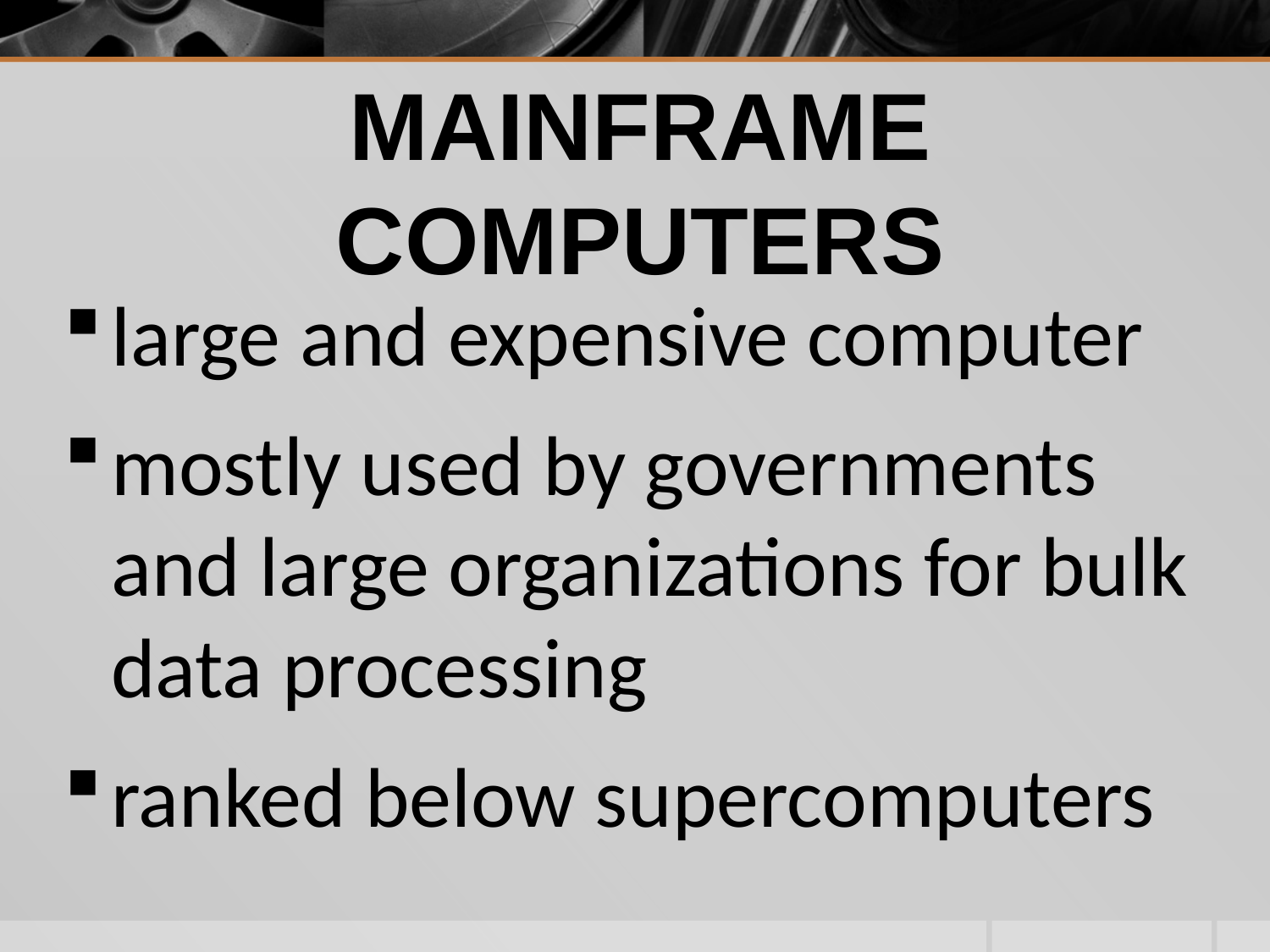

# MAINFRAME COMPUTERS
large and expensive computer
mostly used by governments and large organizations for bulk data processing
ranked below supercomputers